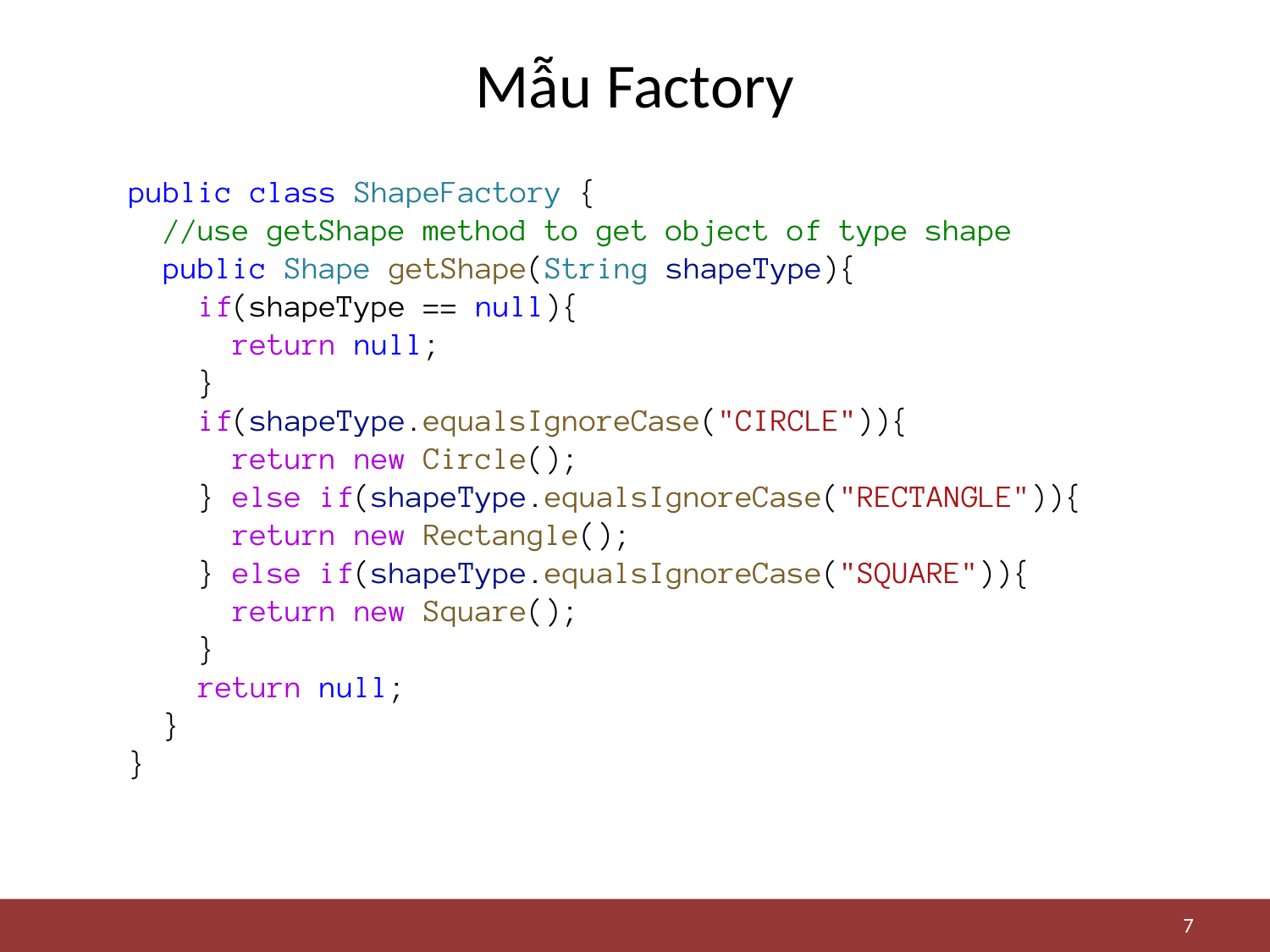

# Mẫu Factory
public class ShapeFactory {
  //use getShape method to get object of type shape
  public Shape getShape(String shapeType){
    if(shapeType == null){
      return null;
    }
    if(shapeType.equalsIgnoreCase("CIRCLE")){
      return new Circle();
    } else if(shapeType.equalsIgnoreCase("RECTANGLE")){
      return new Rectangle();
    } else if(shapeType.equalsIgnoreCase("SQUARE")){
      return new Square();
    }
    return null;
  }
}
7